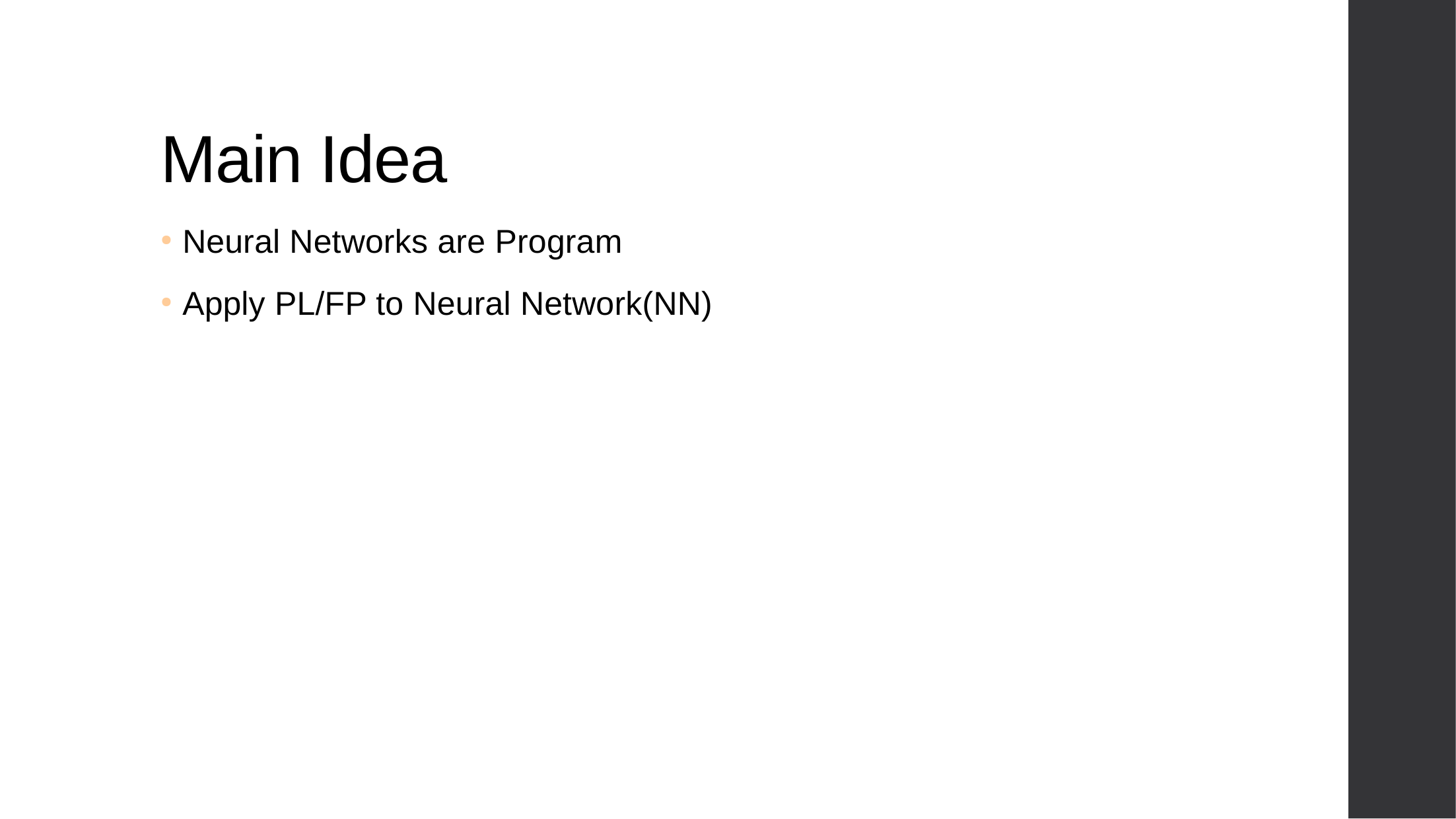

# Main Idea
Neural Networks are Program
Apply PL/FP to Neural Network(NN)